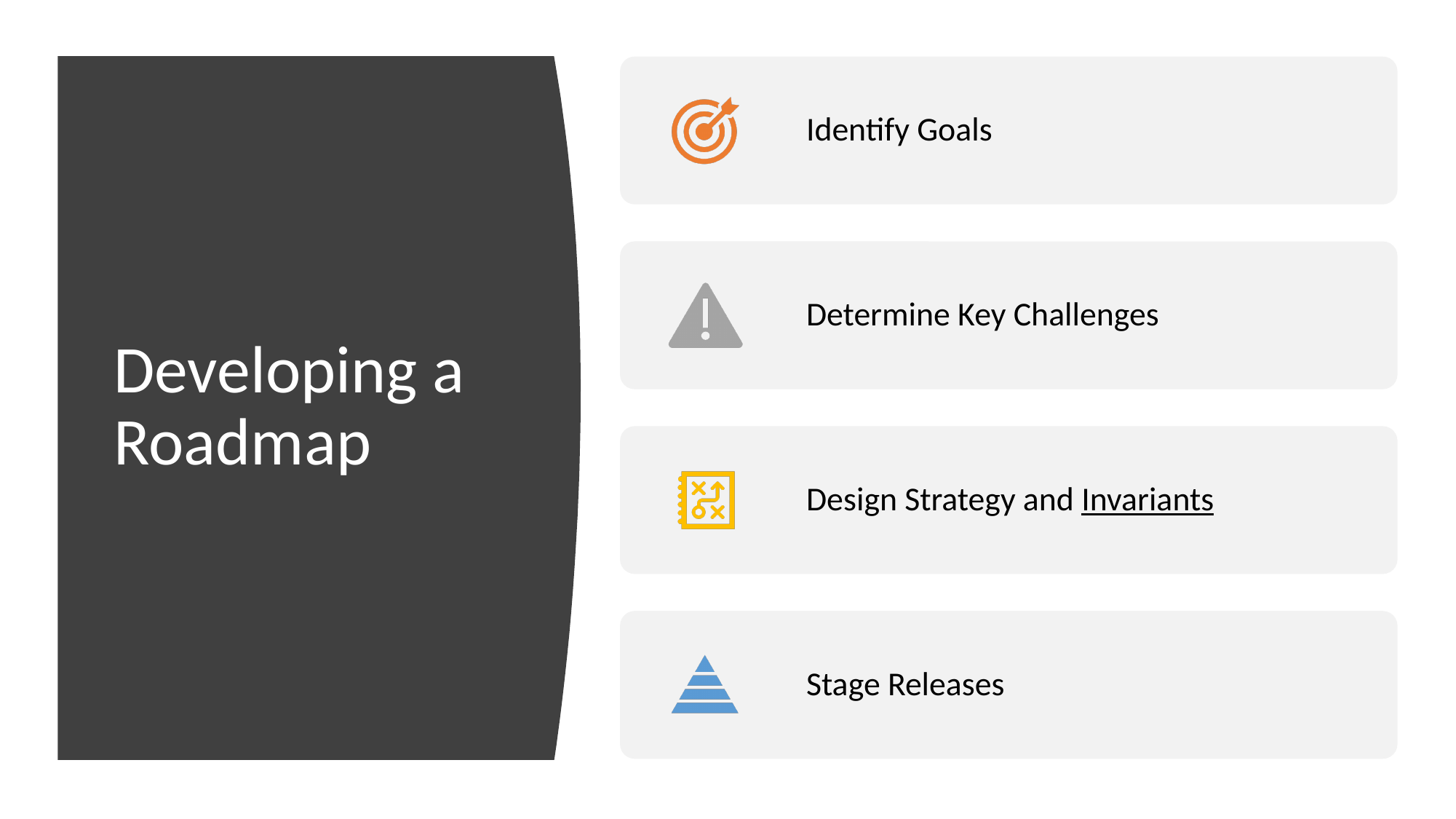

Identify Goals
Determine Key Challenges
Design Strategy and Invariants
Stage Releases

# Developing a Roadmap